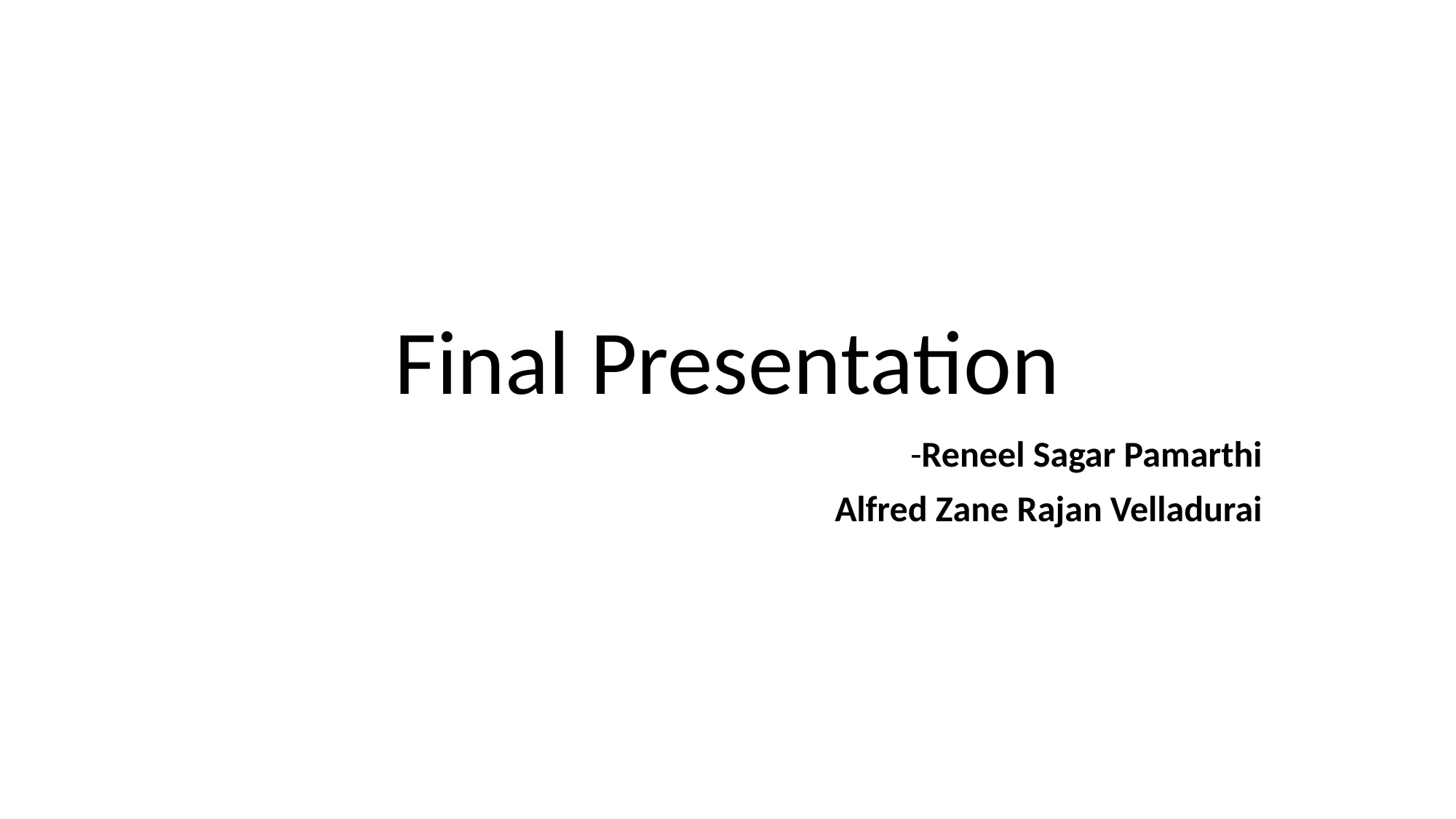

# Final Presentation
-Reneel Sagar Pamarthi
Alfred Zane Rajan Velladurai